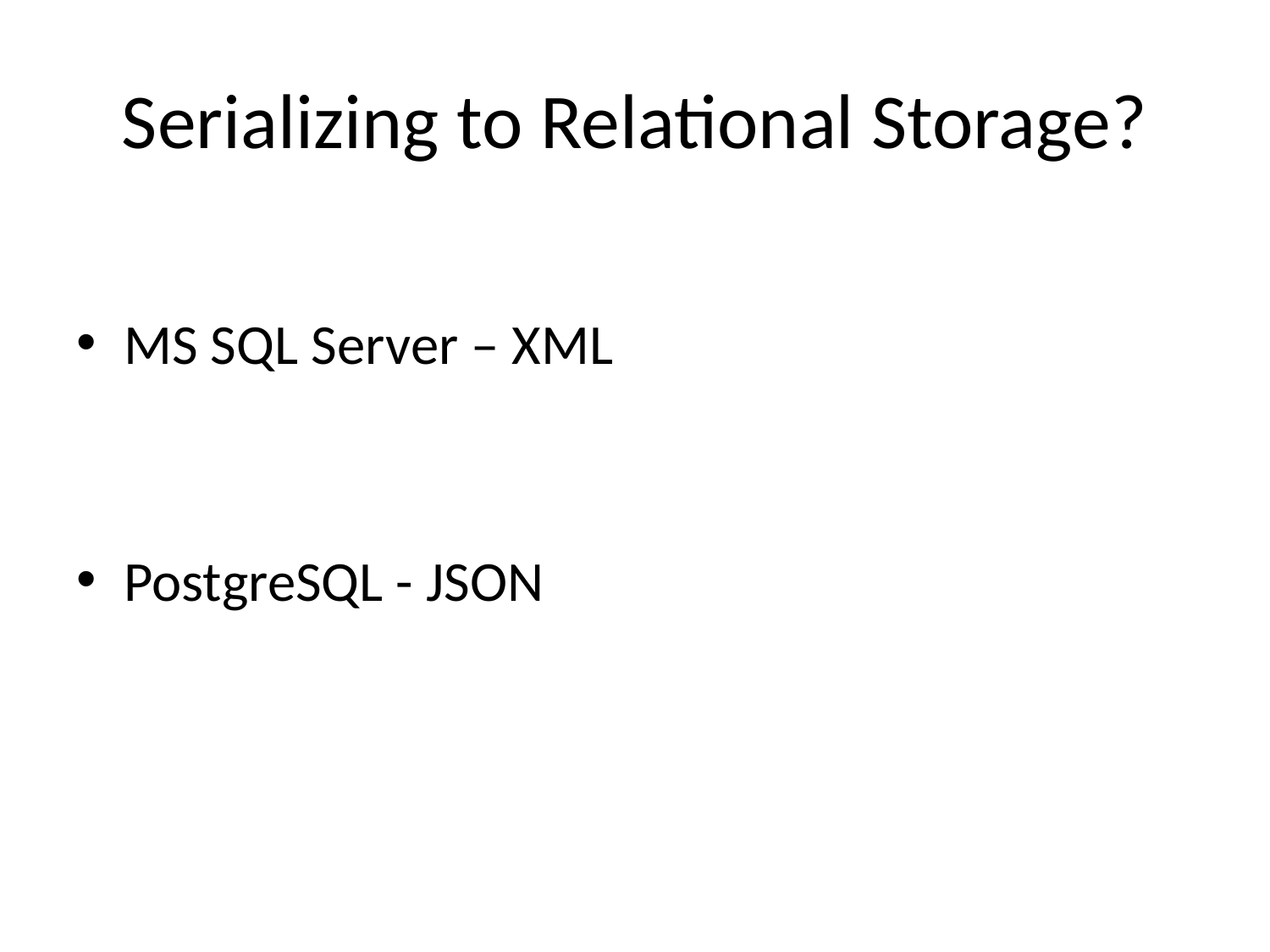

# Serializing to Relational Storage?

MS SQL Server – XML

PostgreSQL - JSON